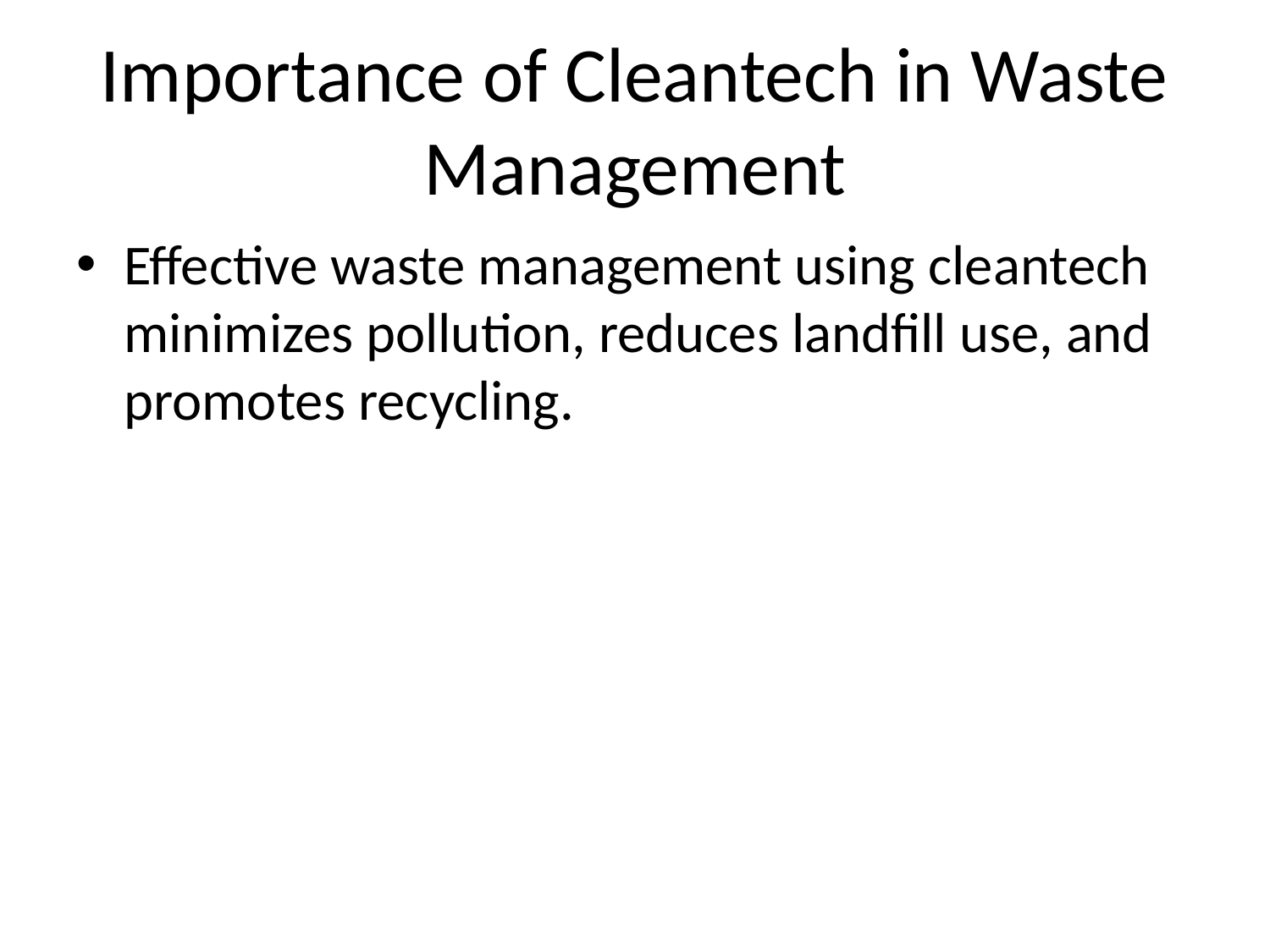

# Importance of Cleantech in Waste Management
Effective waste management using cleantech minimizes pollution, reduces landfill use, and promotes recycling.